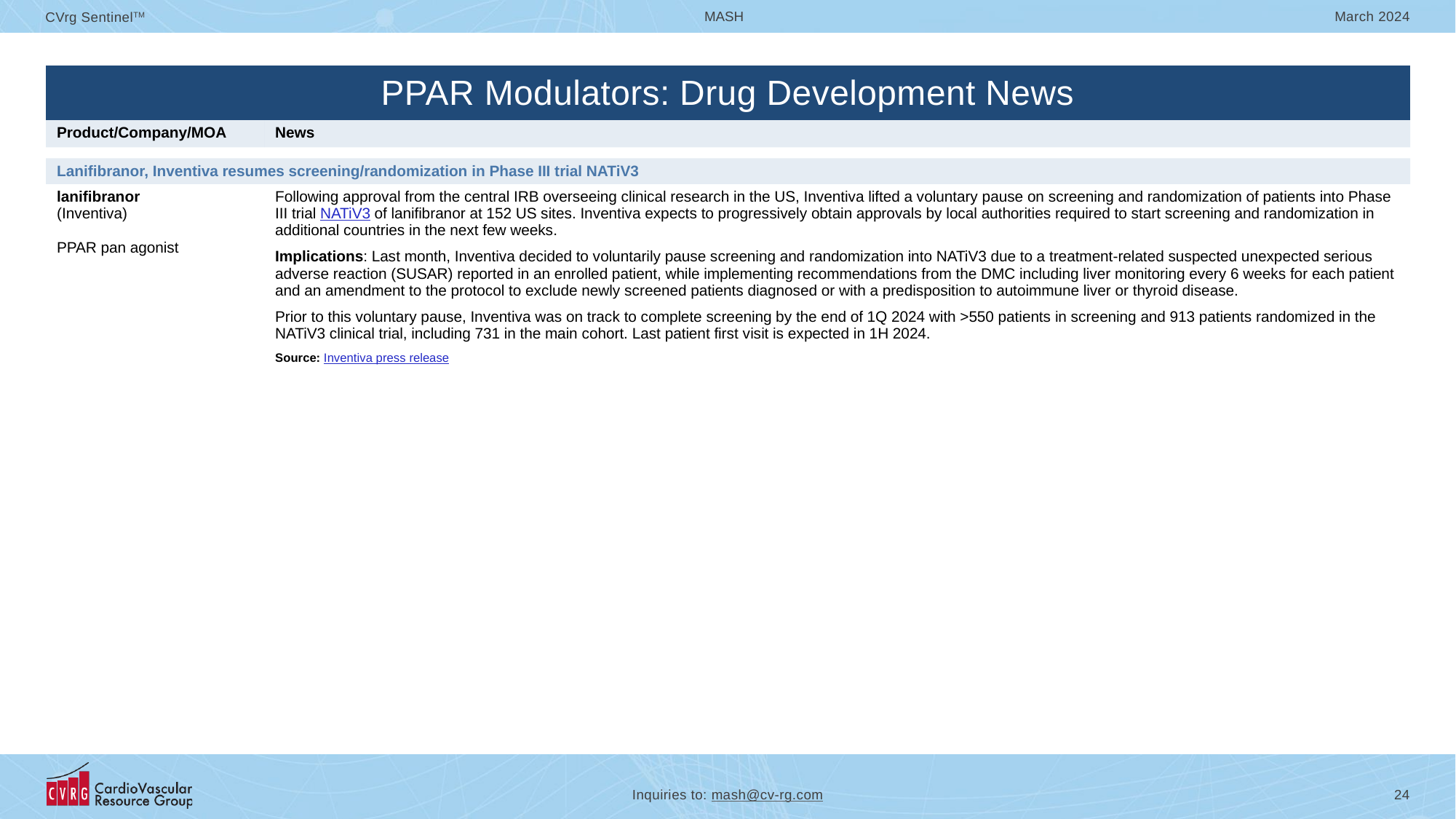

| PPAR Modulators: Drug Development News |  |
| --- | --- |
| Product/Company/MOA | News |
|  |  |
| Lanifibranor, Inventiva resumes screening/randomization in Phase III trial NATiV3 |  |
| lanifibranor (Inventiva) PPAR pan agonist | Following approval from the central IRB overseeing clinical research in the US, Inventiva lifted a voluntary pause on screening and randomization of patients into Phase III trial NATiV3 of lanifibranor at 152 US sites. Inventiva expects to progressively obtain approvals by local authorities required to start screening and randomization in additional countries in the next few weeks. Implications: Last month, Inventiva decided to voluntarily pause screening and randomization into NATiV3 due to a treatment-related suspected unexpected serious adverse reaction (SUSAR) reported in an enrolled patient, while implementing recommendations from the DMC including liver monitoring every 6 weeks for each patient and an amendment to the protocol to exclude newly screened patients diagnosed or with a predisposition to autoimmune liver or thyroid disease. Prior to this voluntary pause, Inventiva was on track to complete screening by the end of 1Q 2024 with >550 patients in screening and 913 patients randomized in the NATiV3 clinical trial, including 731 in the main cohort. Last patient first visit is expected in 1H 2024. Source: Inventiva press release |